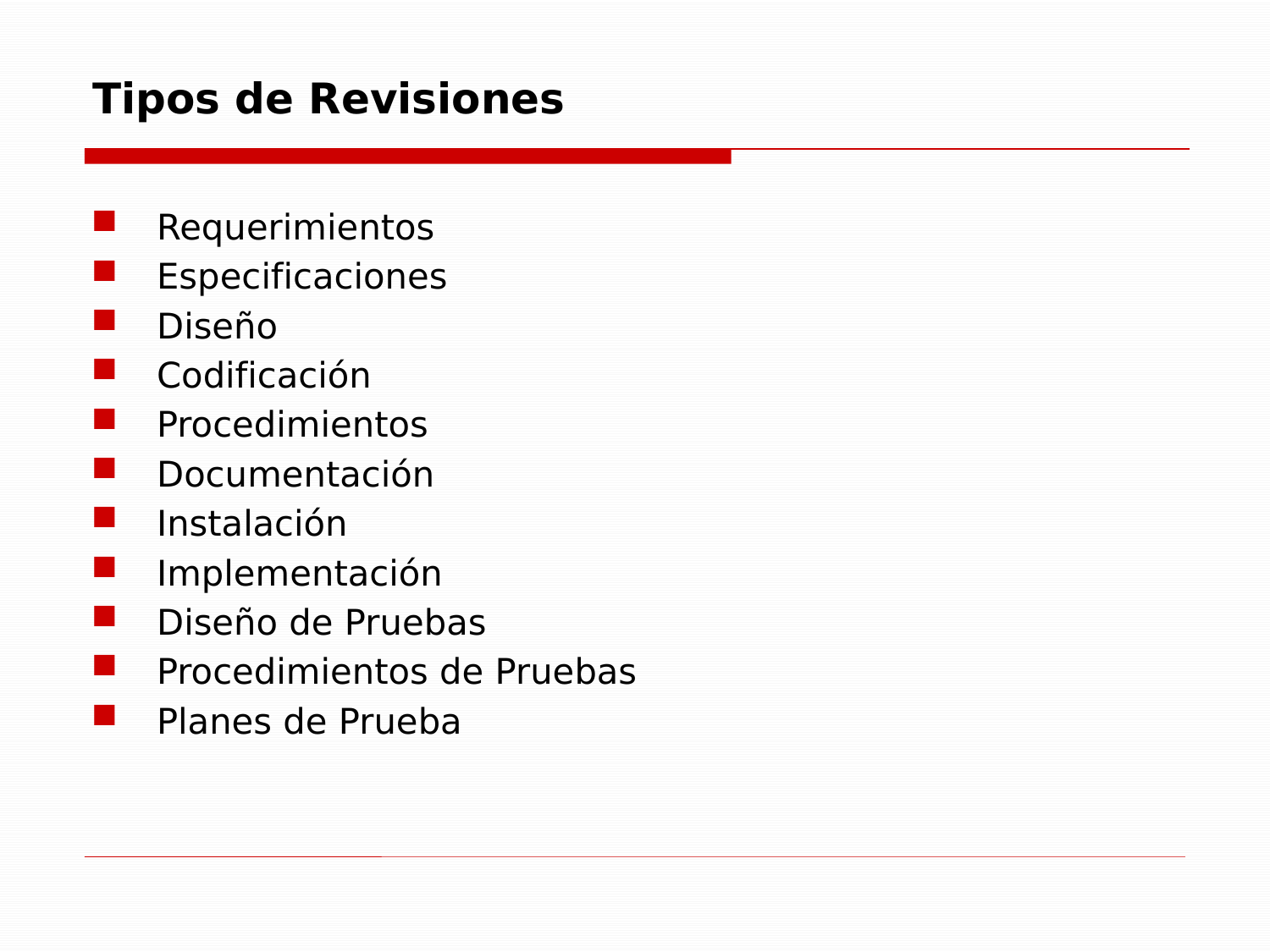

# Tipos de Revisiones
Requerimientos
Especificaciones
Diseño
Codificación
Procedimientos
Documentación
Instalación
Implementación
Diseño de Pruebas
Procedimientos de Pruebas
Planes de Prueba